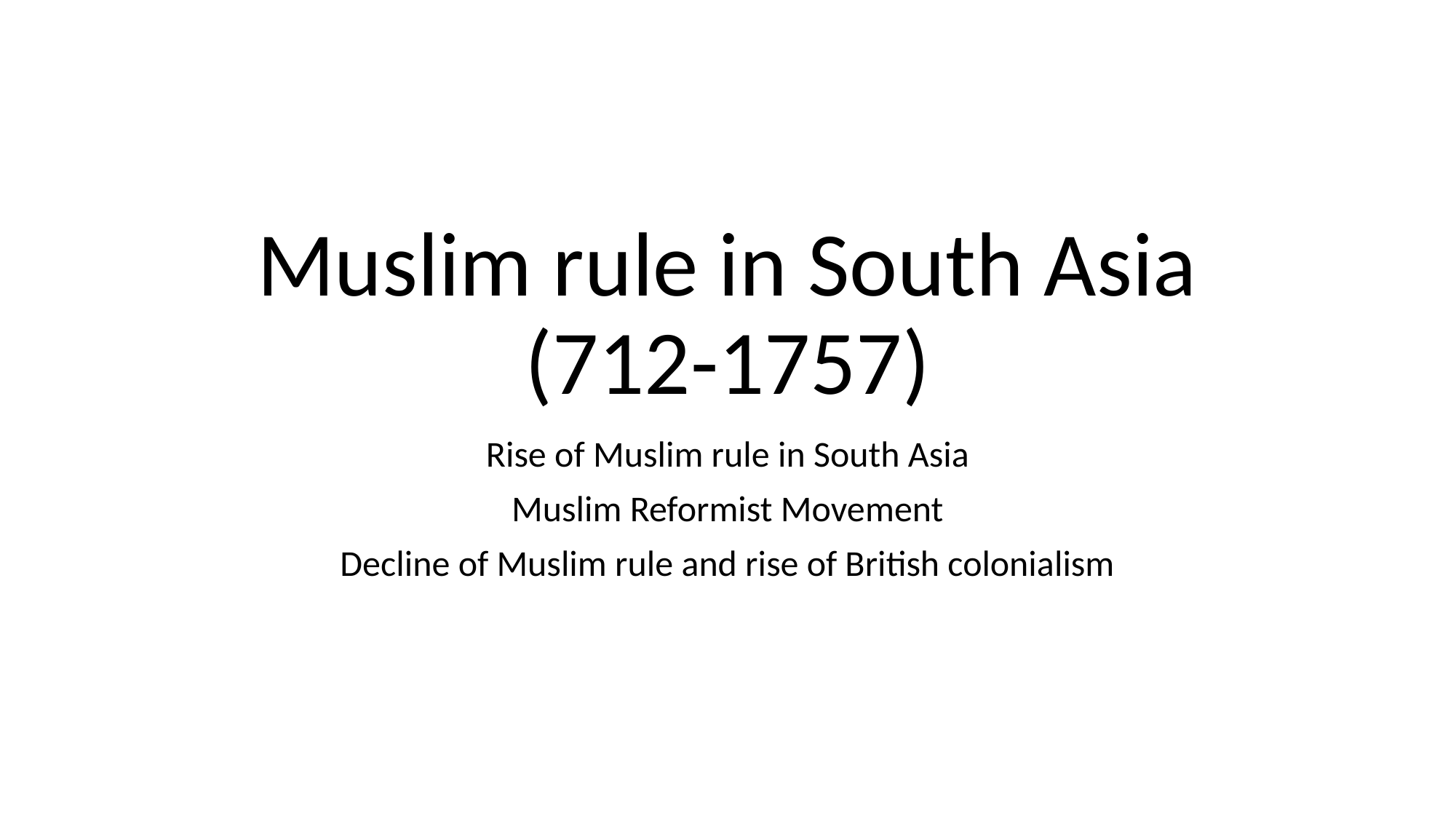

# Muslim rule in South Asia (712-1757)
Rise of Muslim rule in South Asia
Muslim Reformist Movement
Decline of Muslim rule and rise of British colonialism